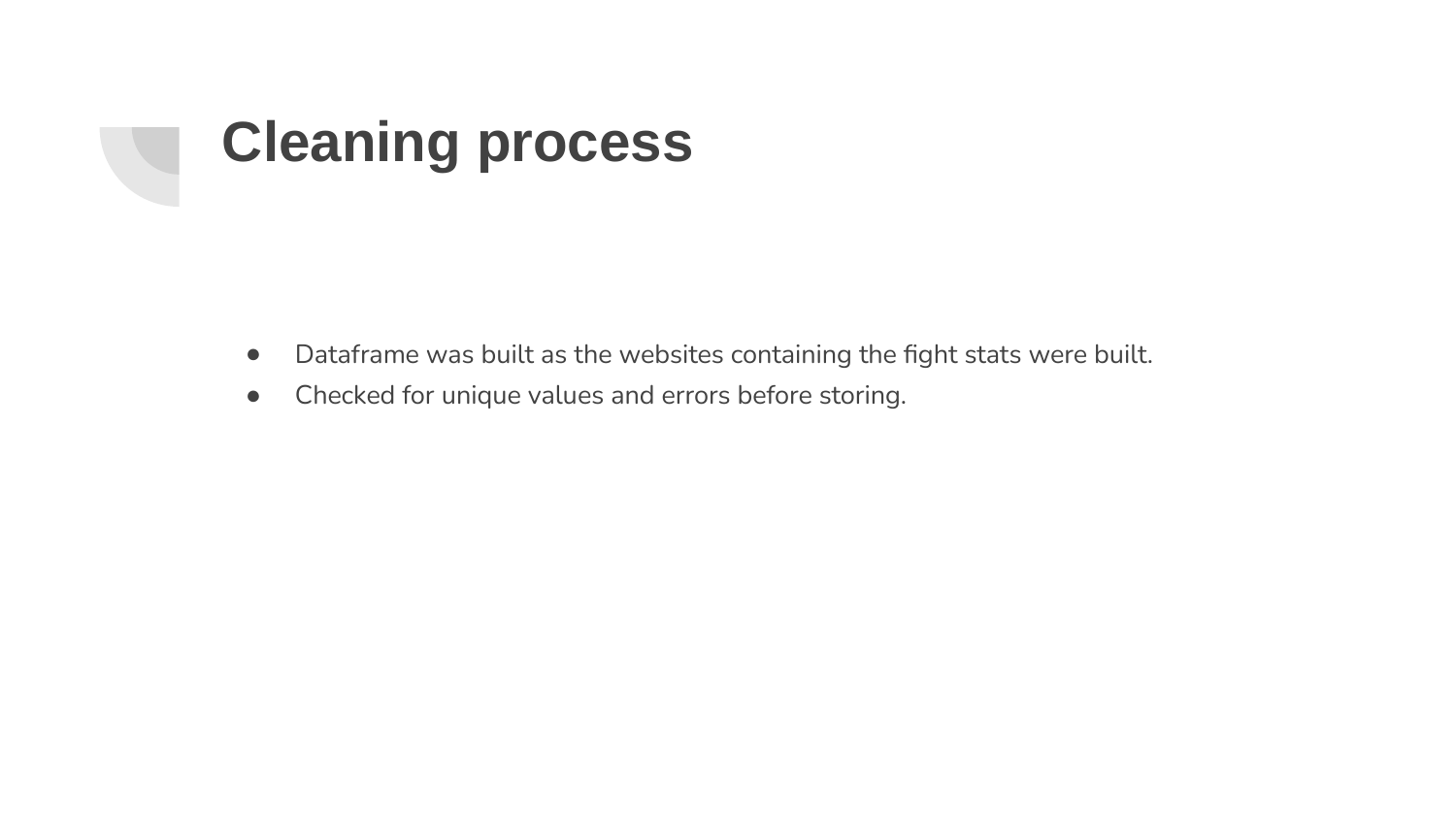

# Cleaning process
Dataframe was built as the websites containing the fight stats were built.
Checked for unique values and errors before storing.